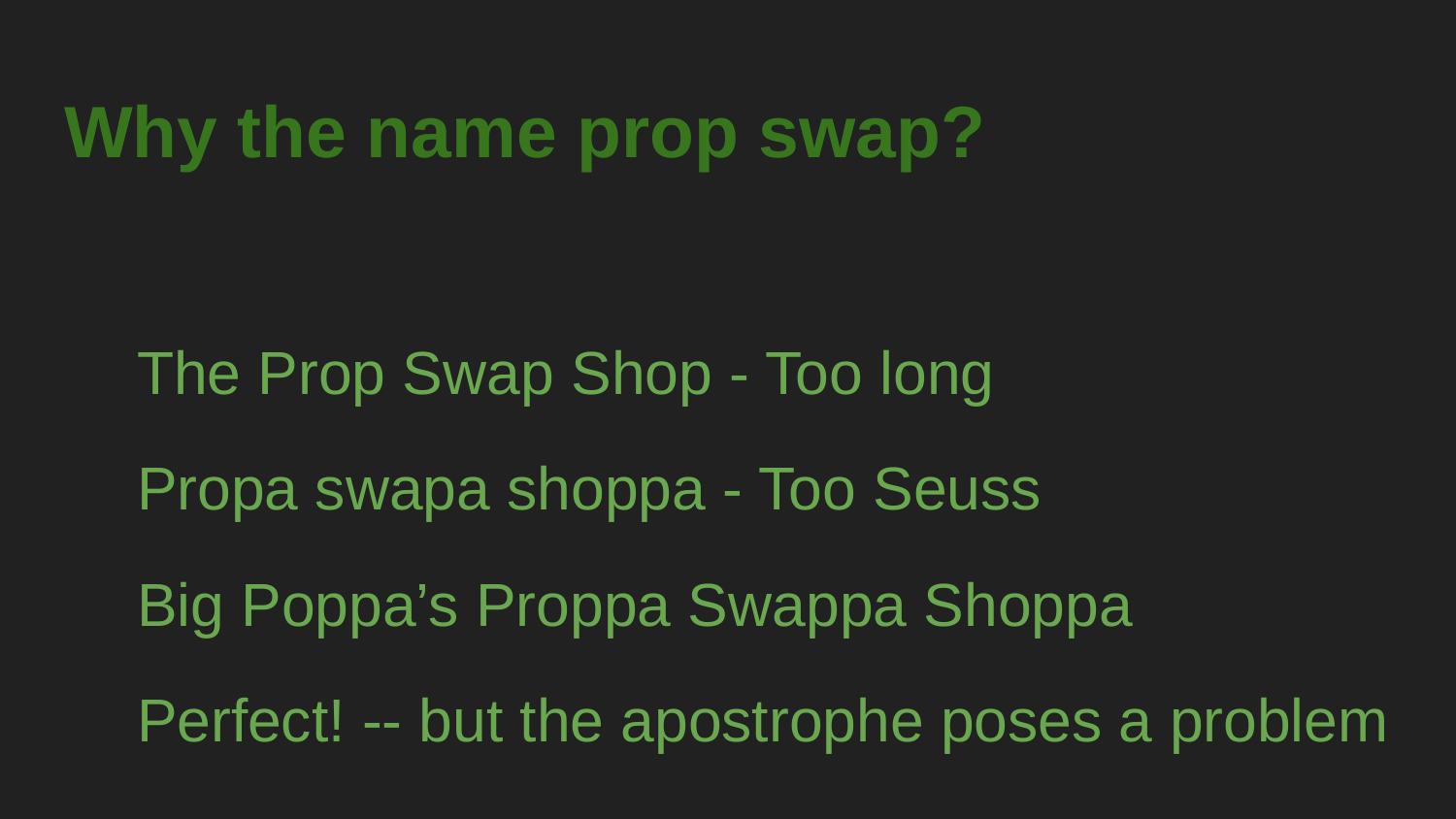

# Why the name prop swap?
The Prop Swap Shop - Too long
Propa swapa shoppa - Too Seuss
Big Poppa’s Proppa Swappa Shoppa
Perfect! -- but the apostrophe poses a problem